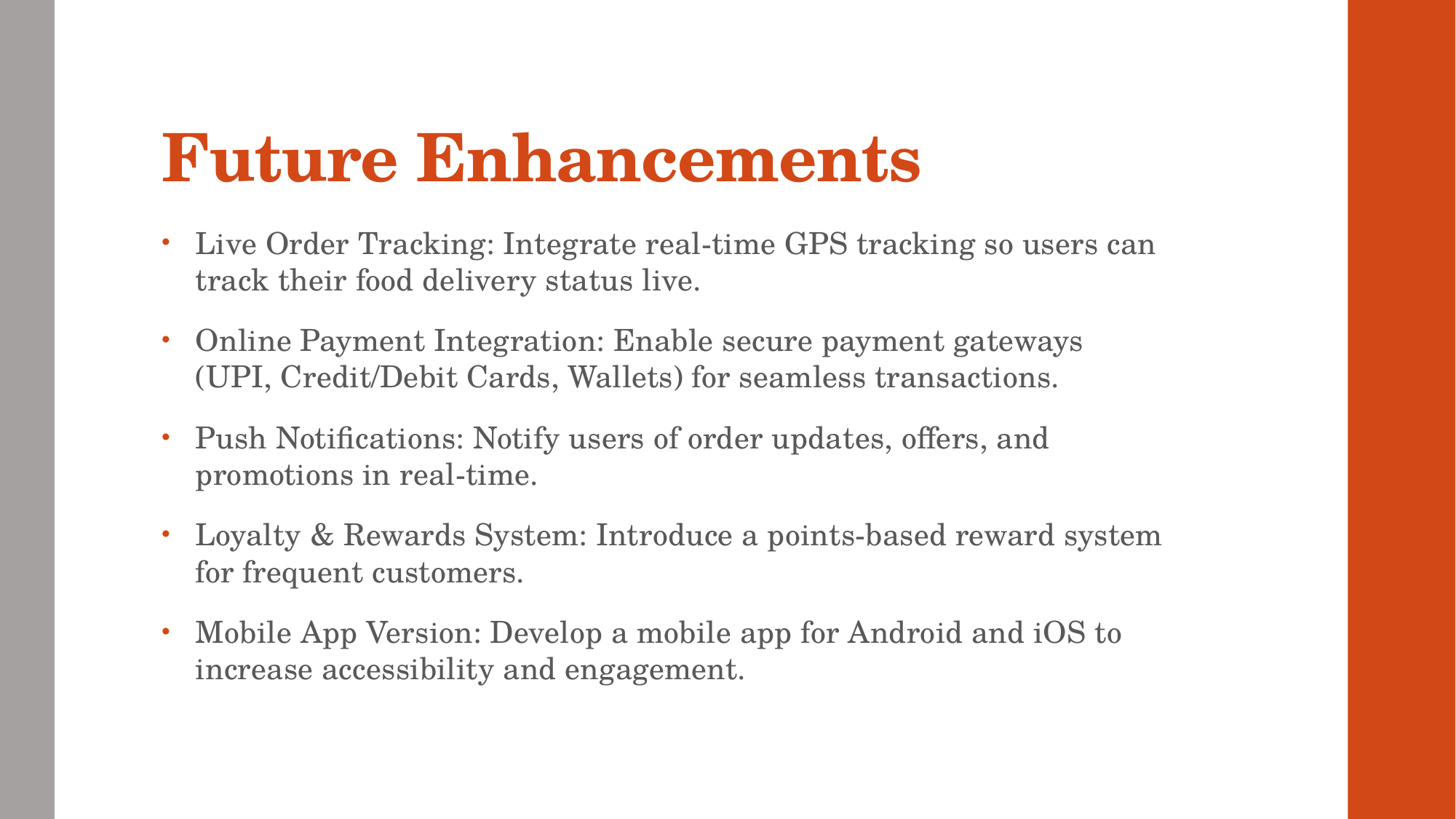

# Future Enhancements
Live Order Tracking: Integrate real-time GPS tracking so users can track their food delivery status live.
Online Payment Integration: Enable secure payment gateways (UPI, Credit/Debit Cards, Wallets) for seamless transactions.
Push Notifications: Notify users of order updates, offers, and promotions in real-time.
Loyalty & Rewards System: Introduce a points-based reward system for frequent customers.
Mobile App Version: Develop a mobile app for Android and iOS to increase accessibility and engagement.